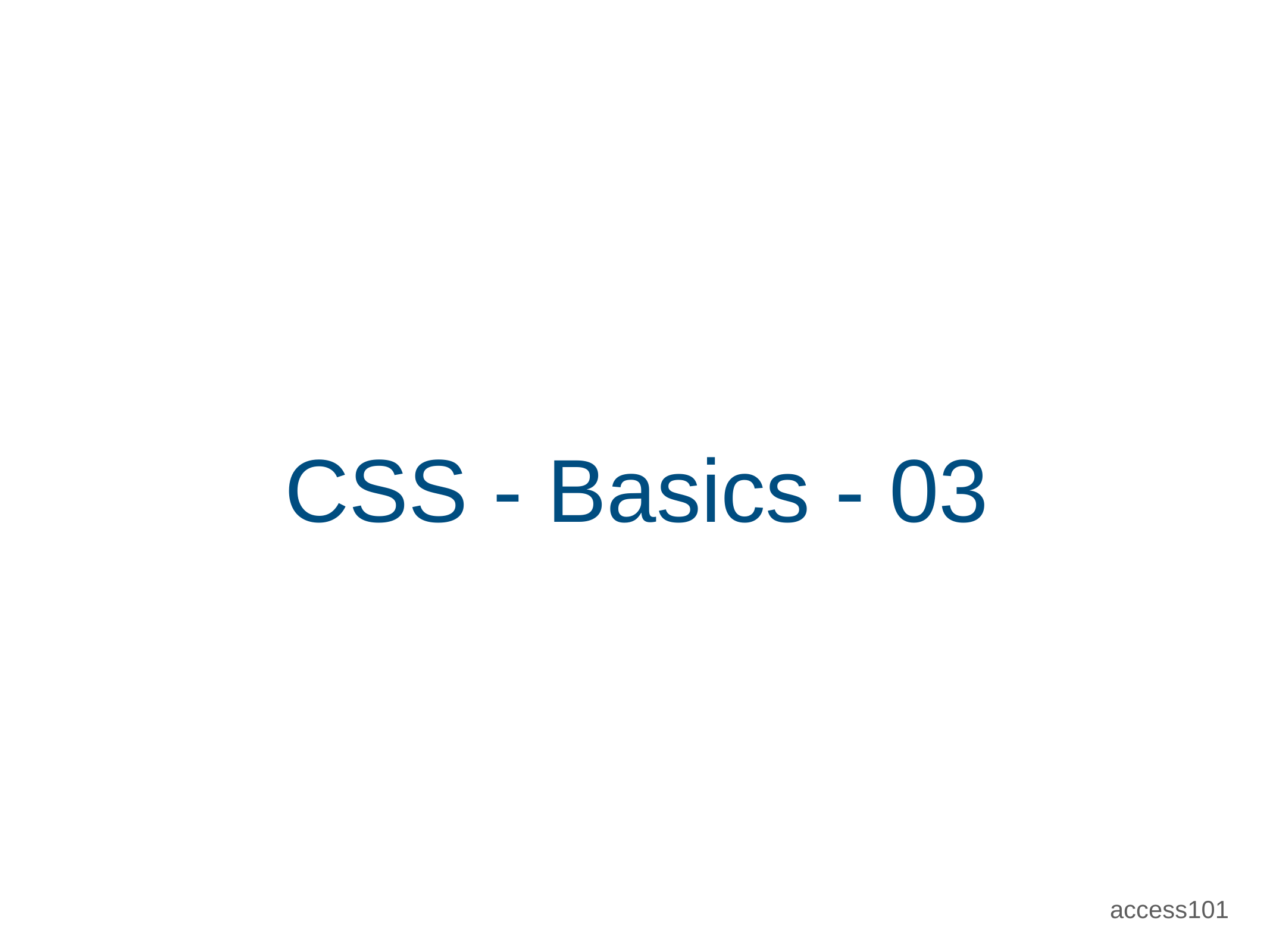

# CSS - Basics - 03
access101